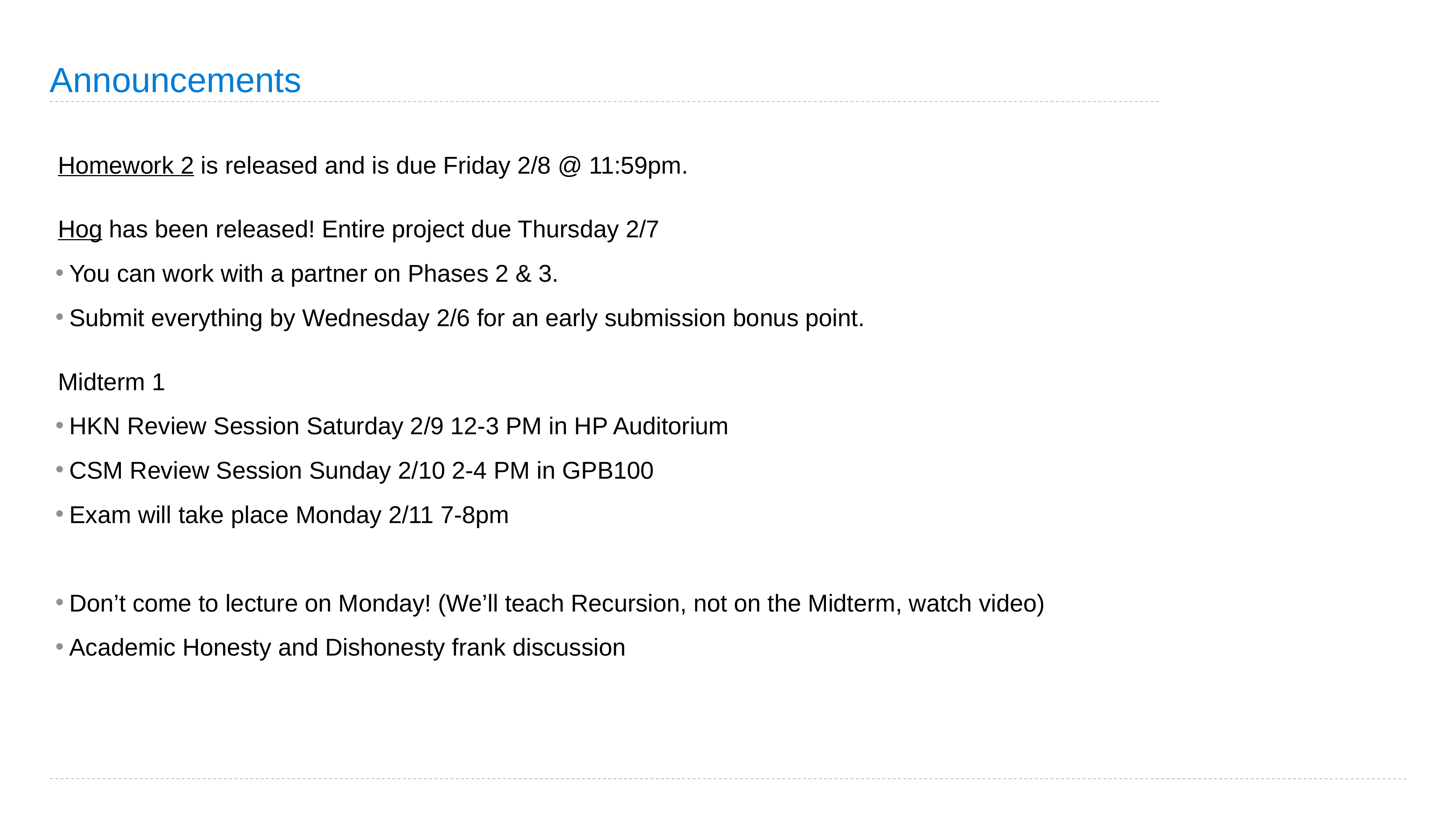

# Announcements
Homework 2 is released and is due Friday 2/8 @ 11:59pm.
Hog has been released! Entire project due Thursday 2/7
You can work with a partner on Phases 2 & 3.
Submit everything by Wednesday 2/6 for an early submission bonus point.
Midterm 1
HKN Review Session Saturday 2/9 12-3 PM in HP Auditorium
CSM Review Session Sunday 2/10 2-4 PM in GPB100
Exam will take place Monday 2/11 7-8pm

Don’t come to lecture on Monday! (We’ll teach Recursion, not on the Midterm, watch video)
Academic Honesty and Dishonesty frank discussion